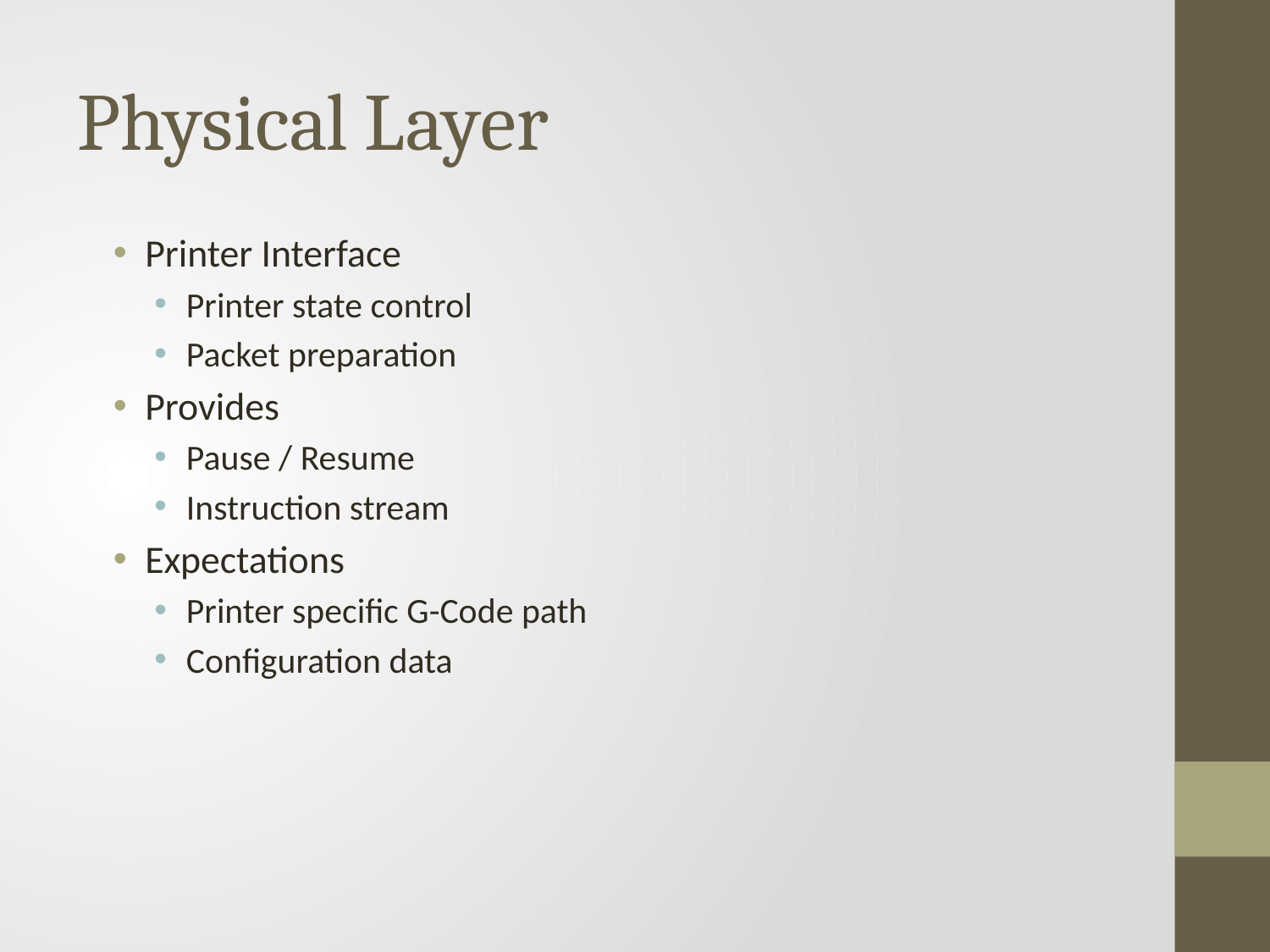

# Physical Layer
Printer Interface
Printer state control
Packet preparation
Provides
Pause / Resume
Instruction stream
Expectations
Printer specific G-Code path
Configuration data